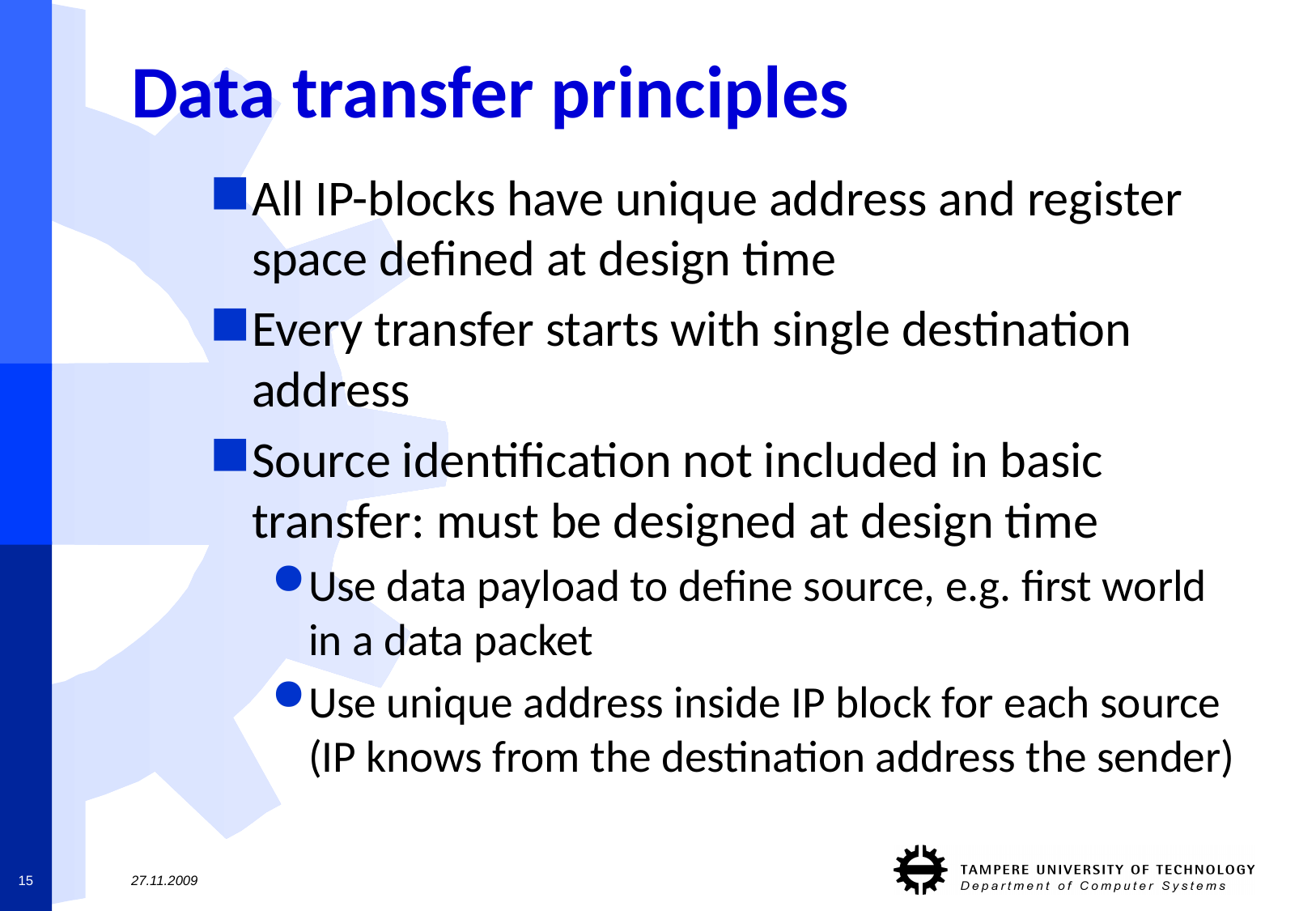

# Data transfer principles
All IP-blocks have unique address and register space defined at design time
Every transfer starts with single destination address
Source identification not included in basic transfer: must be designed at design time
Use data payload to define source, e.g. first world in a data packet
Use unique address inside IP block for each source (IP knows from the destination address the sender)

15
27.11.2009